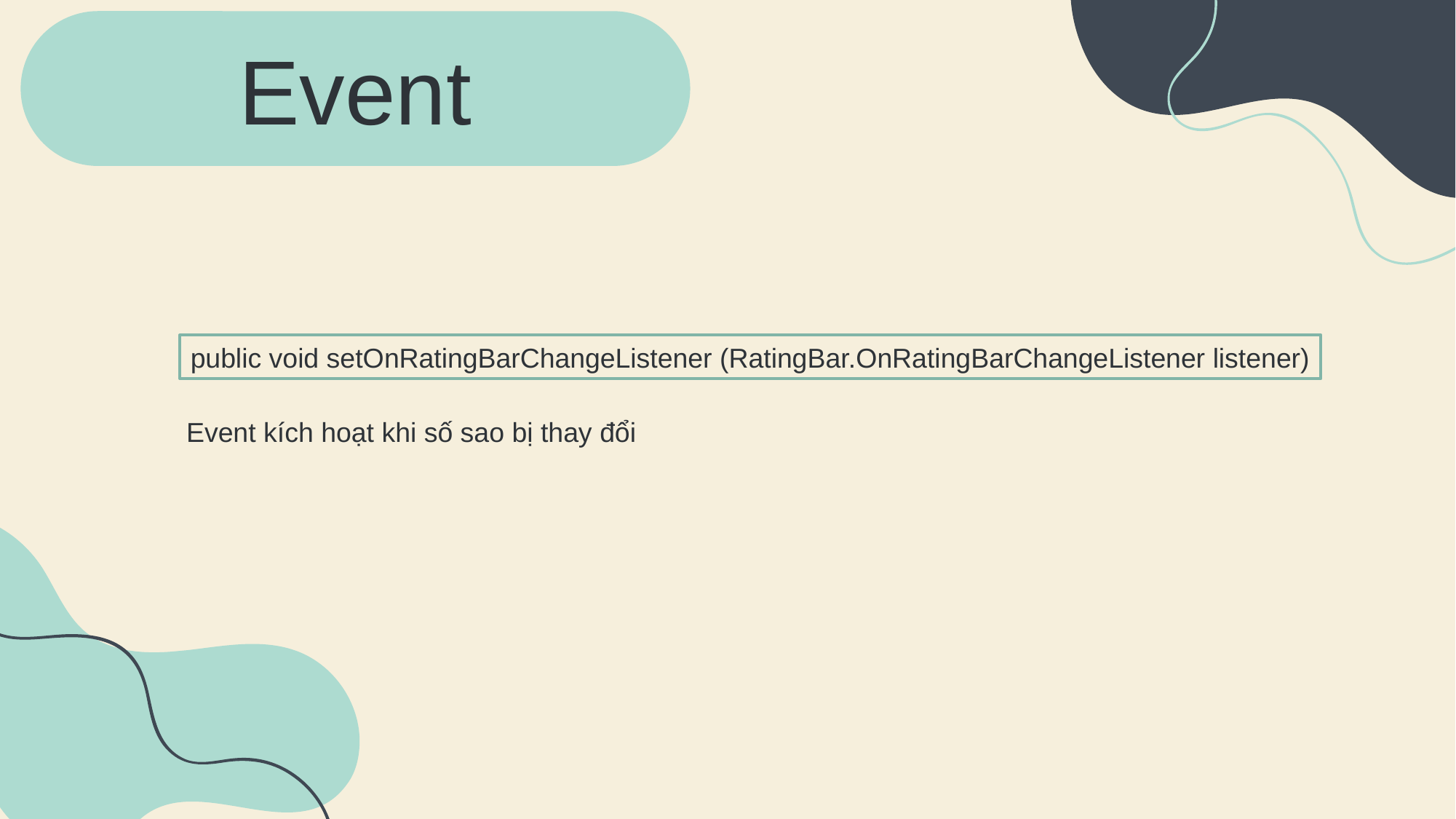

Event
public void setOnRatingBarChangeListener (RatingBar.OnRatingBarChangeListener listener)
Event kích hoạt khi số sao bị thay đổi